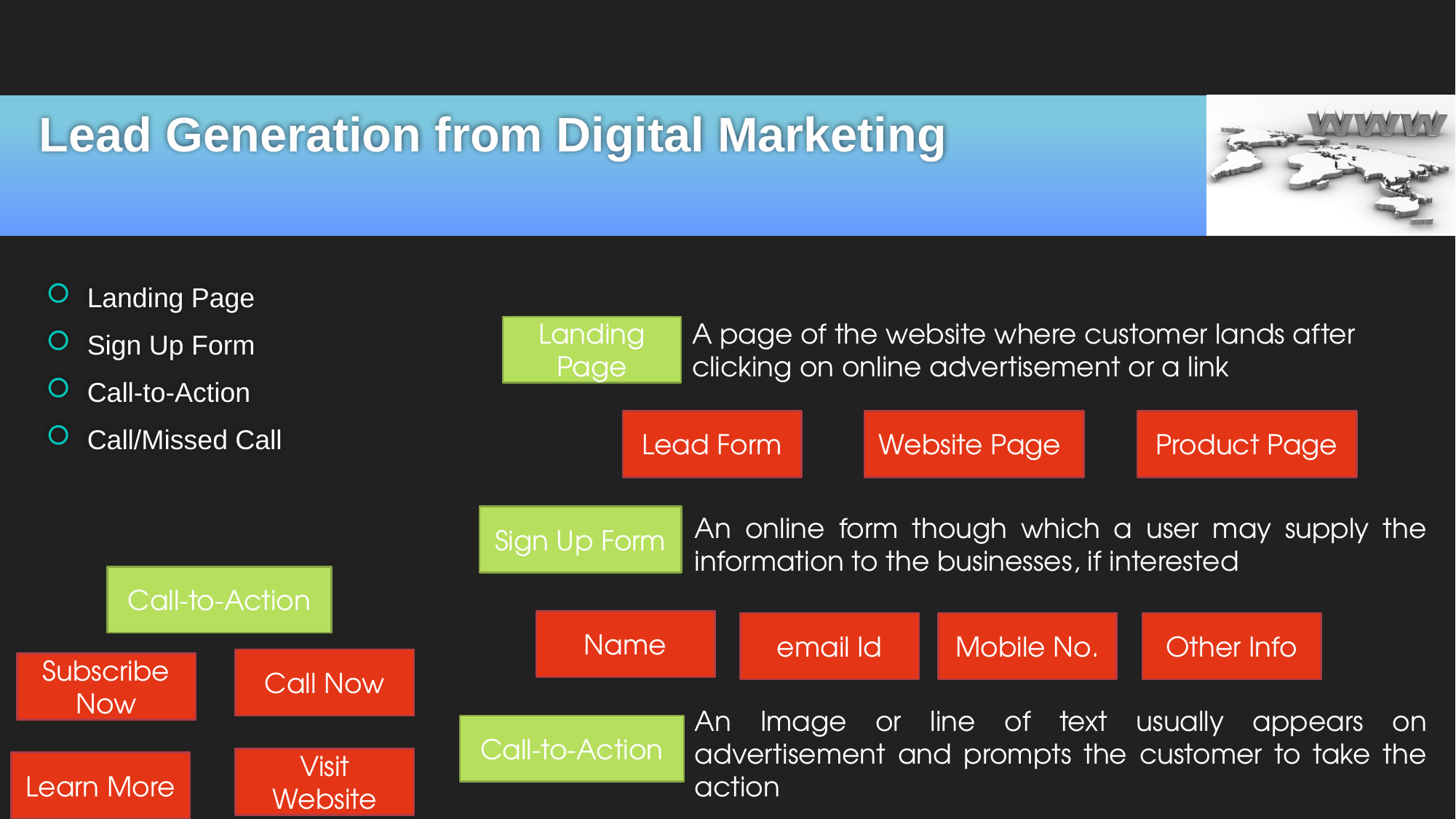

# Lead Generation from Digital Marketing

Landing Page
Sign Up Form
Call-to-Action
Call/Missed Call
A page of the website where customer lands after clicking on online advertisement or a link
Landing Page
Lead Form
Website Page
Product Page
An online form though which a user may supply the information to the businesses, if interested
Sign Up Form
Call-to-Action
Name
email Id
Mobile No.
Other Info
Call Now
Subscribe Now
An Image or line of text usually appears on advertisement and prompts the customer to take the action
Call-to-Action
Visit Website
Learn More